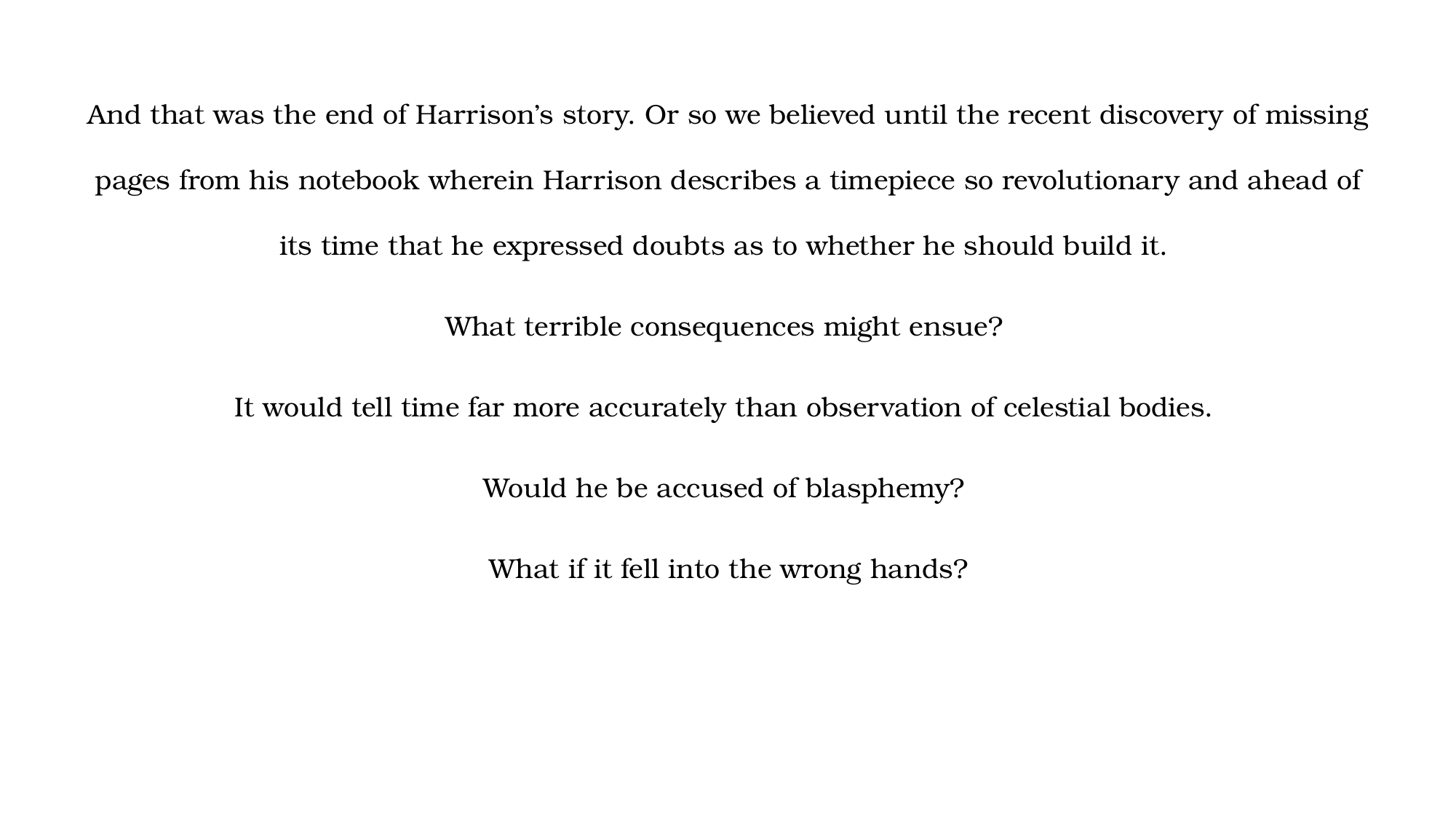

And that was the end of Harrison’s story. Or so we believed until the recent discovery of missing pages from his notebook wherein Harrison describes a timepiece so revolutionary and ahead of its time that he expressed doubts as to whether he should build it.
What terrible consequences might ensue?
It would tell time far more accurately than observation of celestial bodies.
Would he be accused of blasphemy?
What if it fell into the wrong hands?